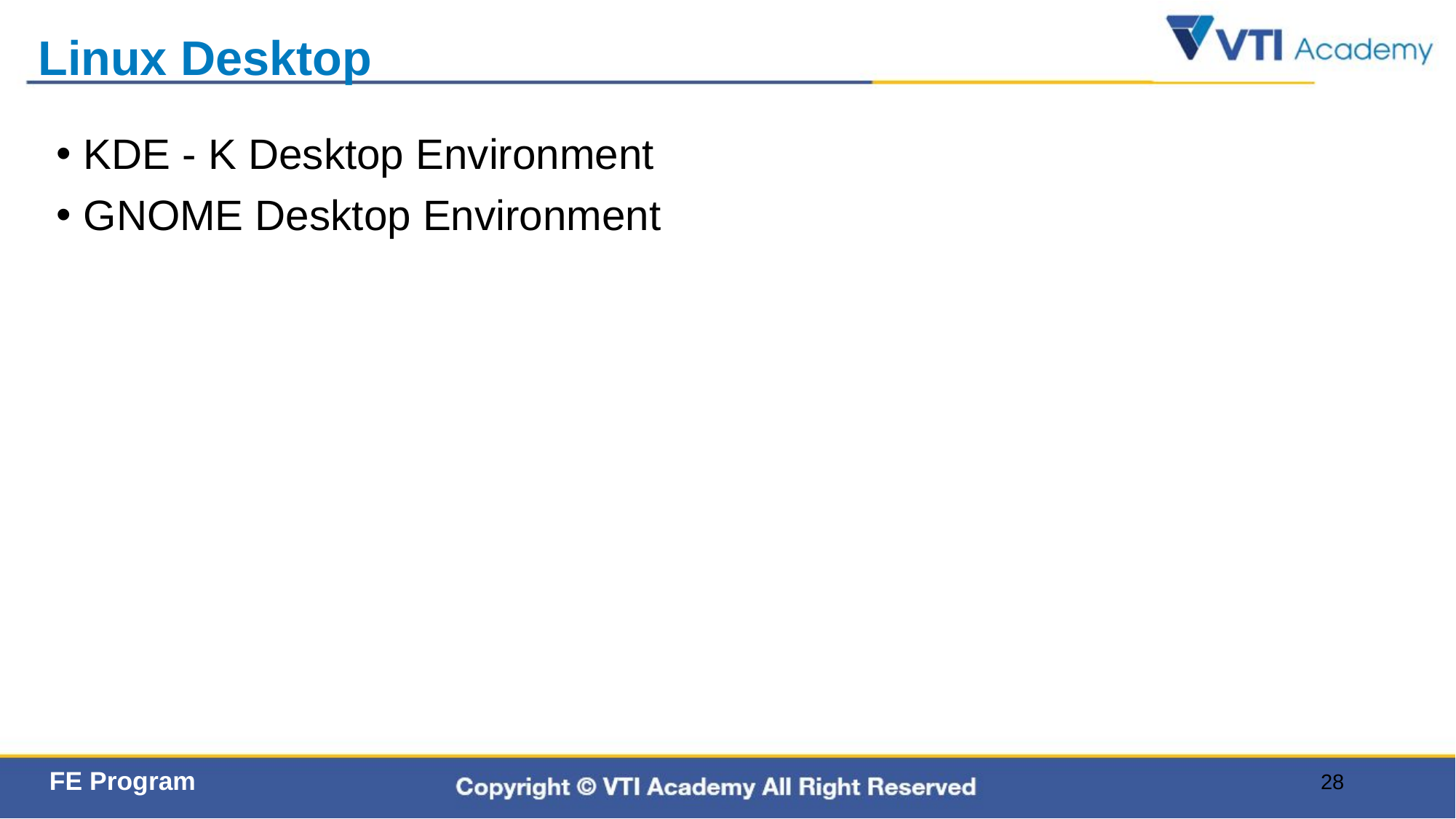

# Linux Desktop
KDE - K Desktop Environment
GNOME Desktop Environment
28